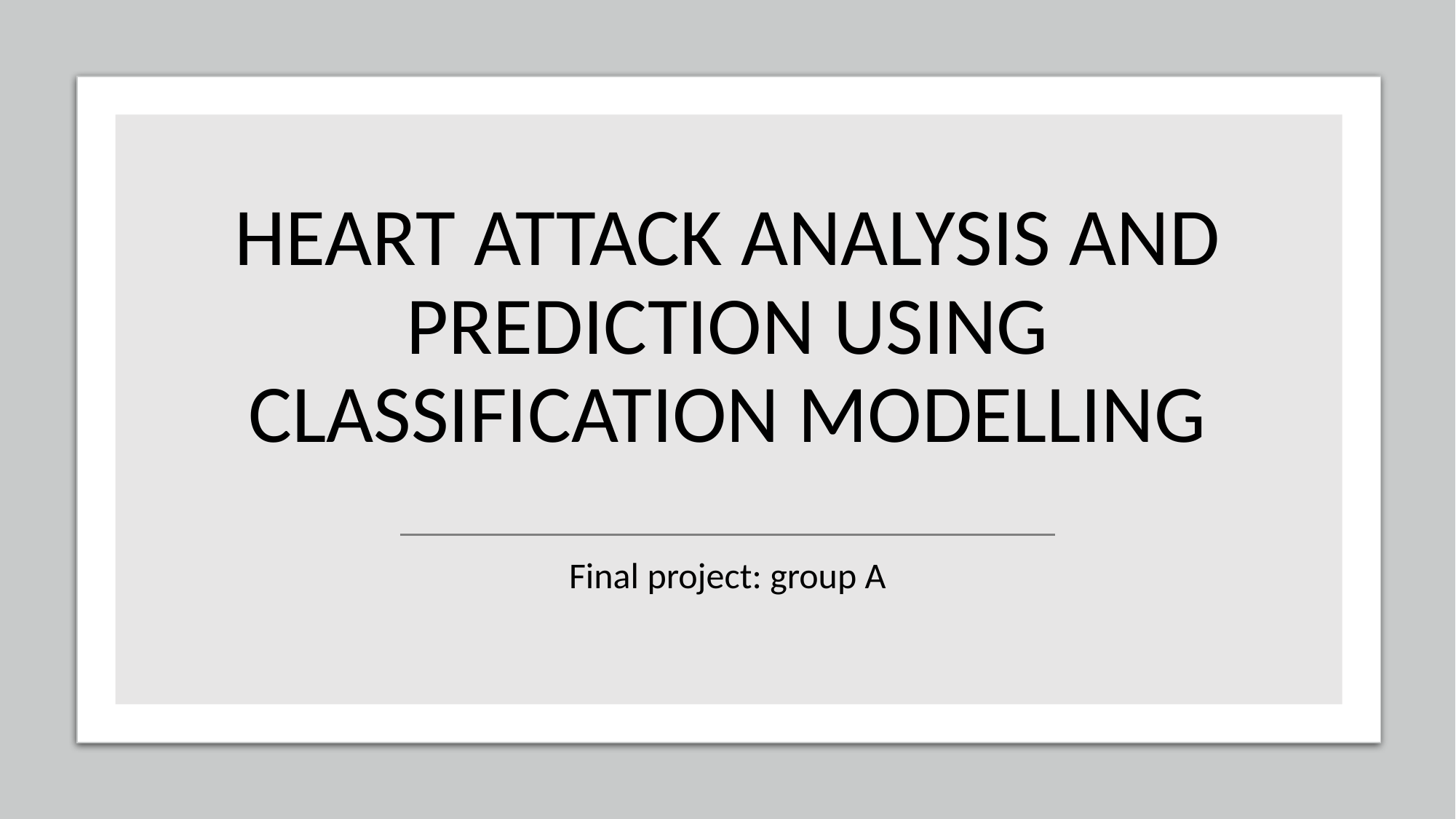

# Heart attack analysis and prediction using classification modelling
Final project: group A